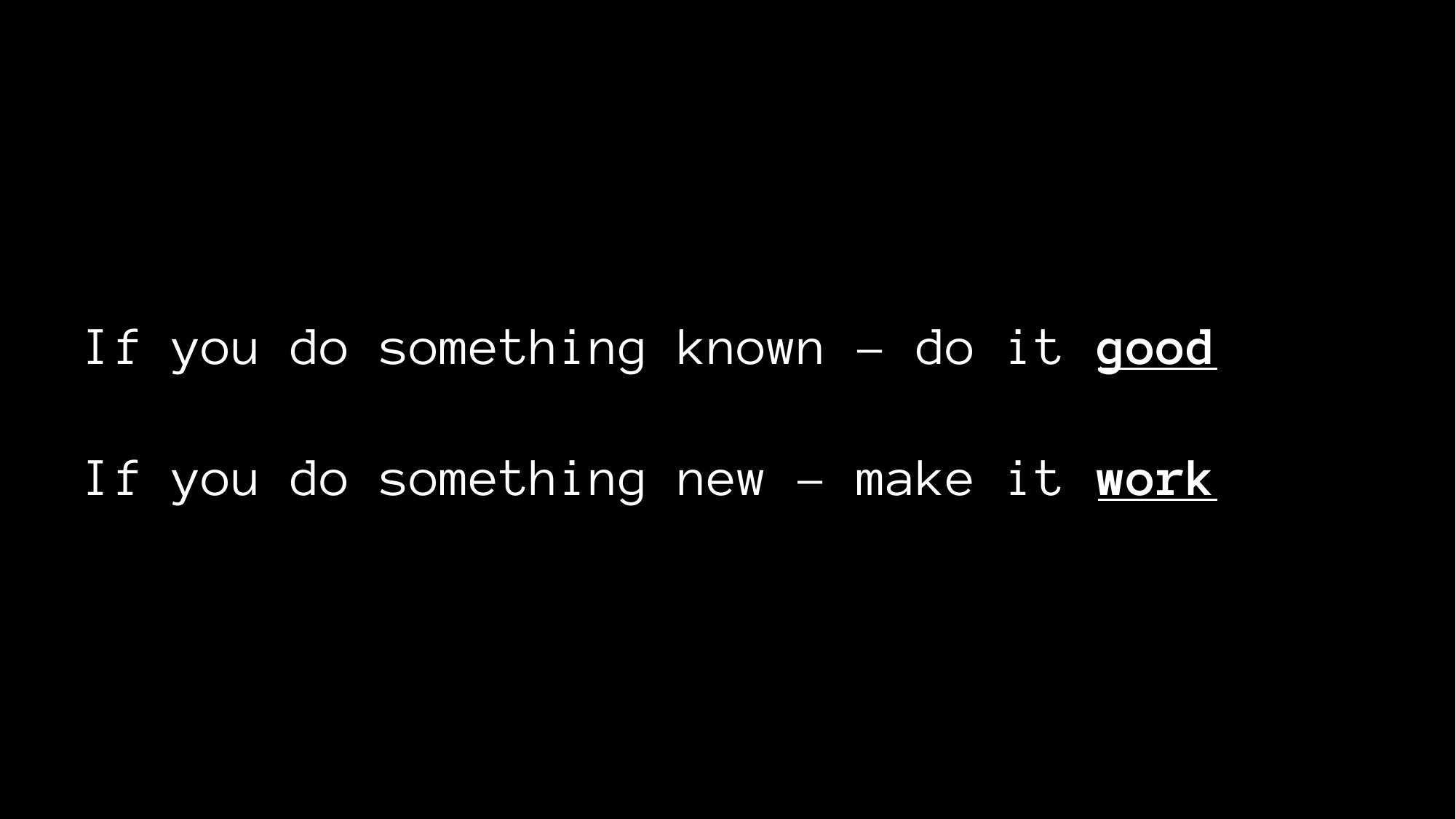

If you do something known – do it good

If you do something new – make it work